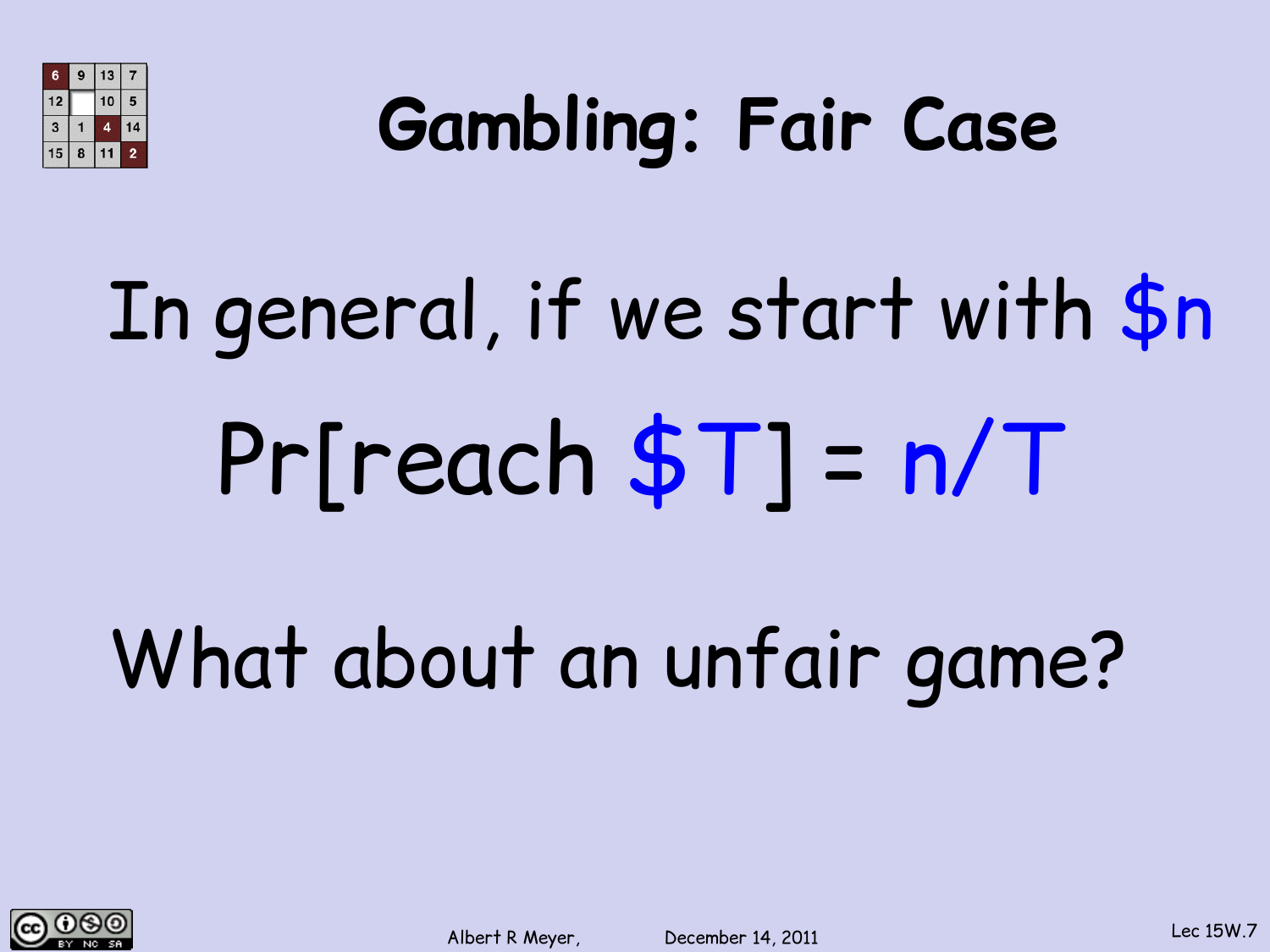

# Gambling: Fair Case
In general, if we start with $n
Pr[reach $T] = n/T
What about an unfair game?
Lec 15W.7

Albert R Meyer,                December 14, 2011